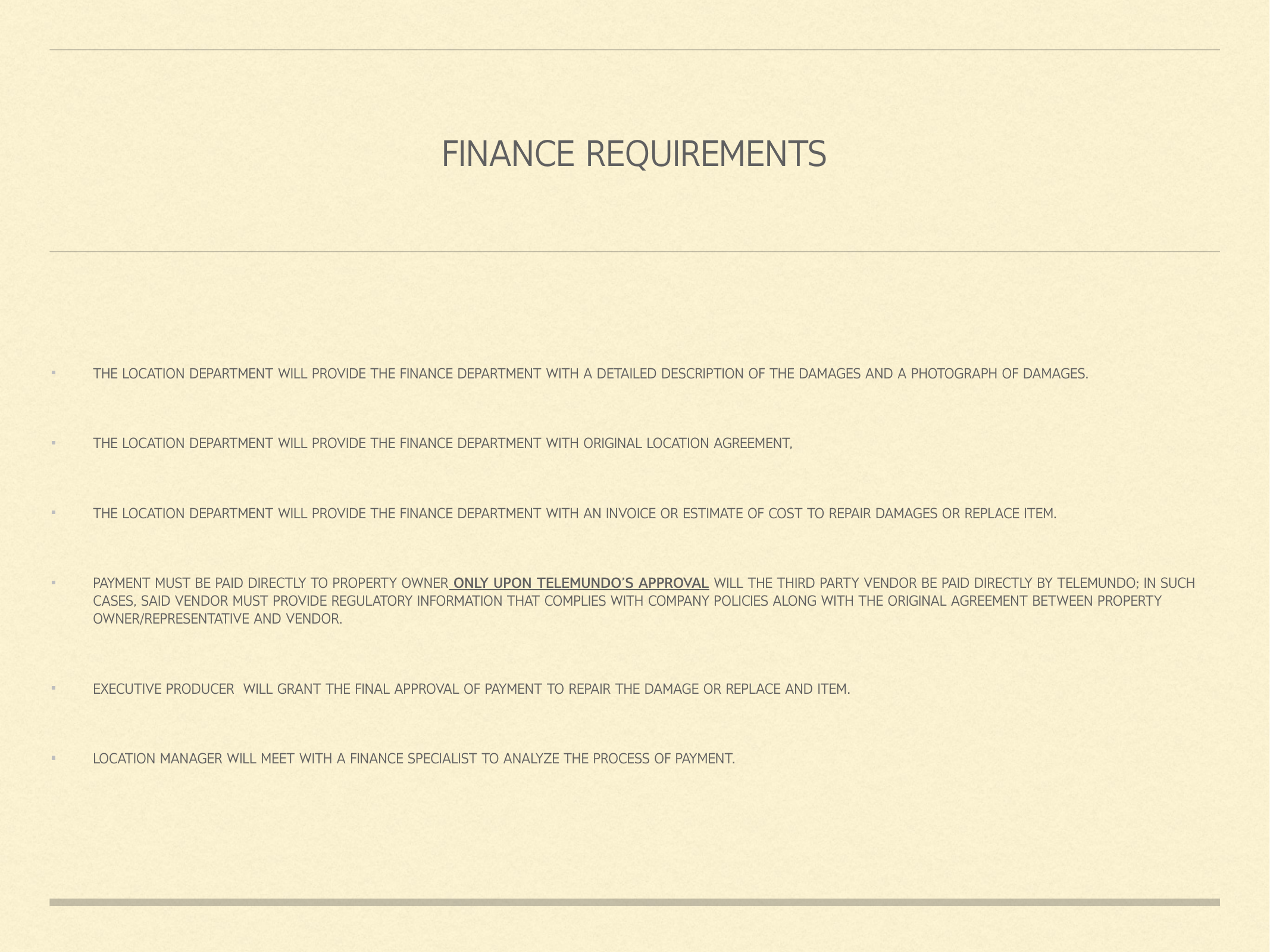

# FINANCE REQUIREMENTS
THE LOCATION DEPARTMENT WILL PROVIDE THE FINANCE DEPARTMENT WITH A DETAILED DESCRIPTION OF THE DAMAGES AND A PHOTOGRAPH OF DAMAGES.
THE LOCATION DEPARTMENT WILL PROVIDE THE FINANCE DEPARTMENT WITH ORIGINAL LOCATION AGREEMENT,
THE LOCATION DEPARTMENT WILL PROVIDE THE FINANCE DEPARTMENT WITH AN INVOICE OR ESTIMATE OF COST TO REPAIR DAMAGES OR REPLACE ITEM.
PAYMENT MUST BE PAID DIRECTLY TO PROPERTY OWNER ONLY UPON TELEMUNDO’S APPROVAL WILL THE THIRD PARTY VENDOR BE PAID DIRECTLY BY TELEMUNDO; IN SUCH CASES, SAID VENDOR MUST PROVIDE REGULATORY INFORMATION THAT COMPLIES WITH COMPANY POLICIES ALONG WITH THE ORIGINAL AGREEMENT BETWEEN PROPERTY OWNER/REPRESENTATIVE AND VENDOR.
EXECUTIVE PRODUCER  WILL GRANT THE FINAL APPROVAL OF PAYMENT TO REPAIR THE DAMAGE OR REPLACE AND ITEM.
LOCATION MANAGER WILL MEET WITH A FINANCE SPECIALIST TO ANALYZE THE PROCESS OF PAYMENT.